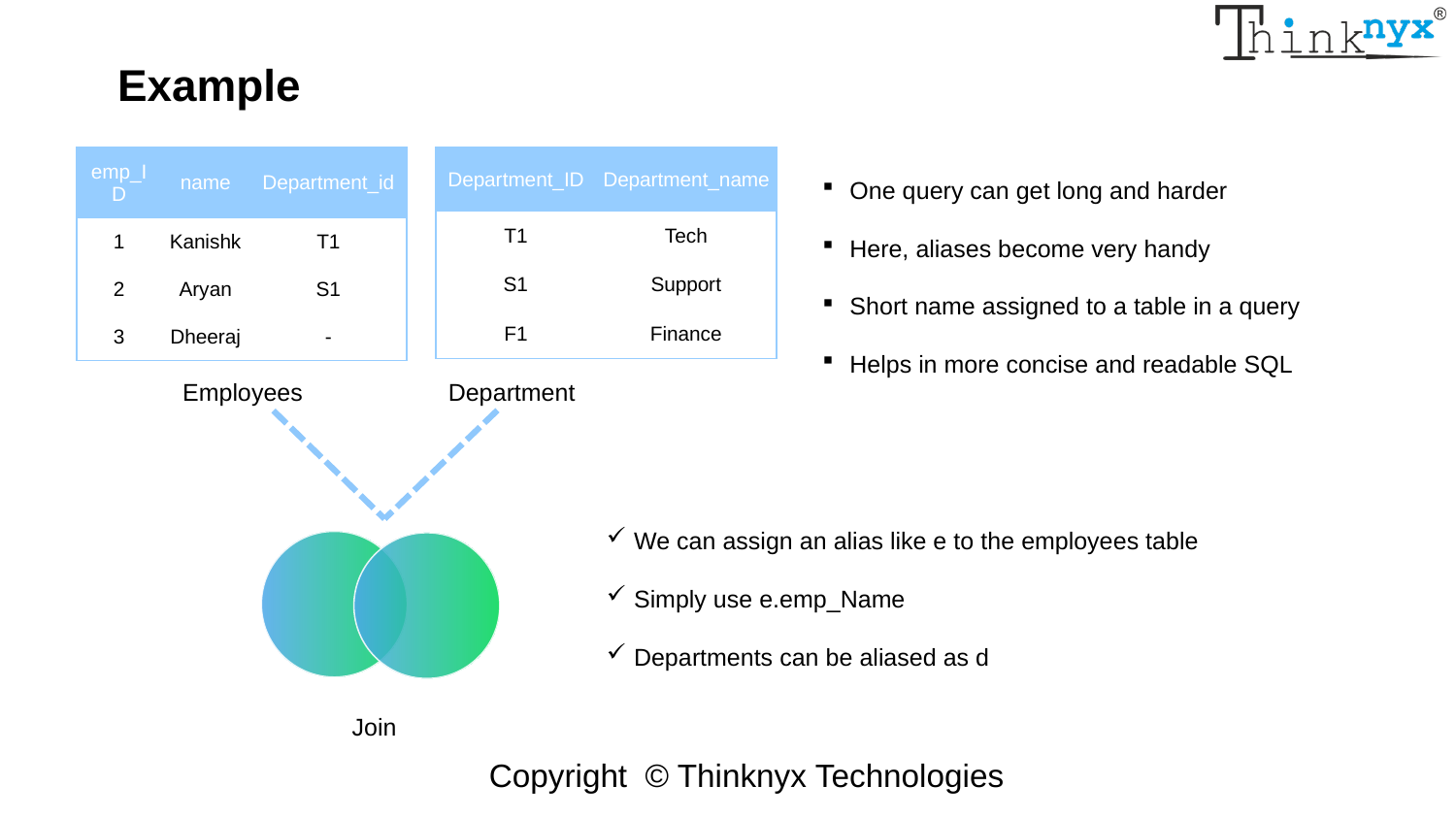

Example
One query can get long and harder
Here, aliases become very handy
Short name assigned to a table in a query
Helps in more concise and readable SQL
| Department\_ID | Department\_name |
| --- | --- |
| T1 | Tech |
| S1 | Support |
| F1 | Finance |
| emp\_ID | name | Department\_id |
| --- | --- | --- |
| 1 | Kanishk | T1 |
| 2 | Aryan | S1 |
| 3 | Dheeraj | - |
Employees
Department
We can assign an alias like e to the employees table
Simply use e.emp_Name
Departments can be aliased as d

Join